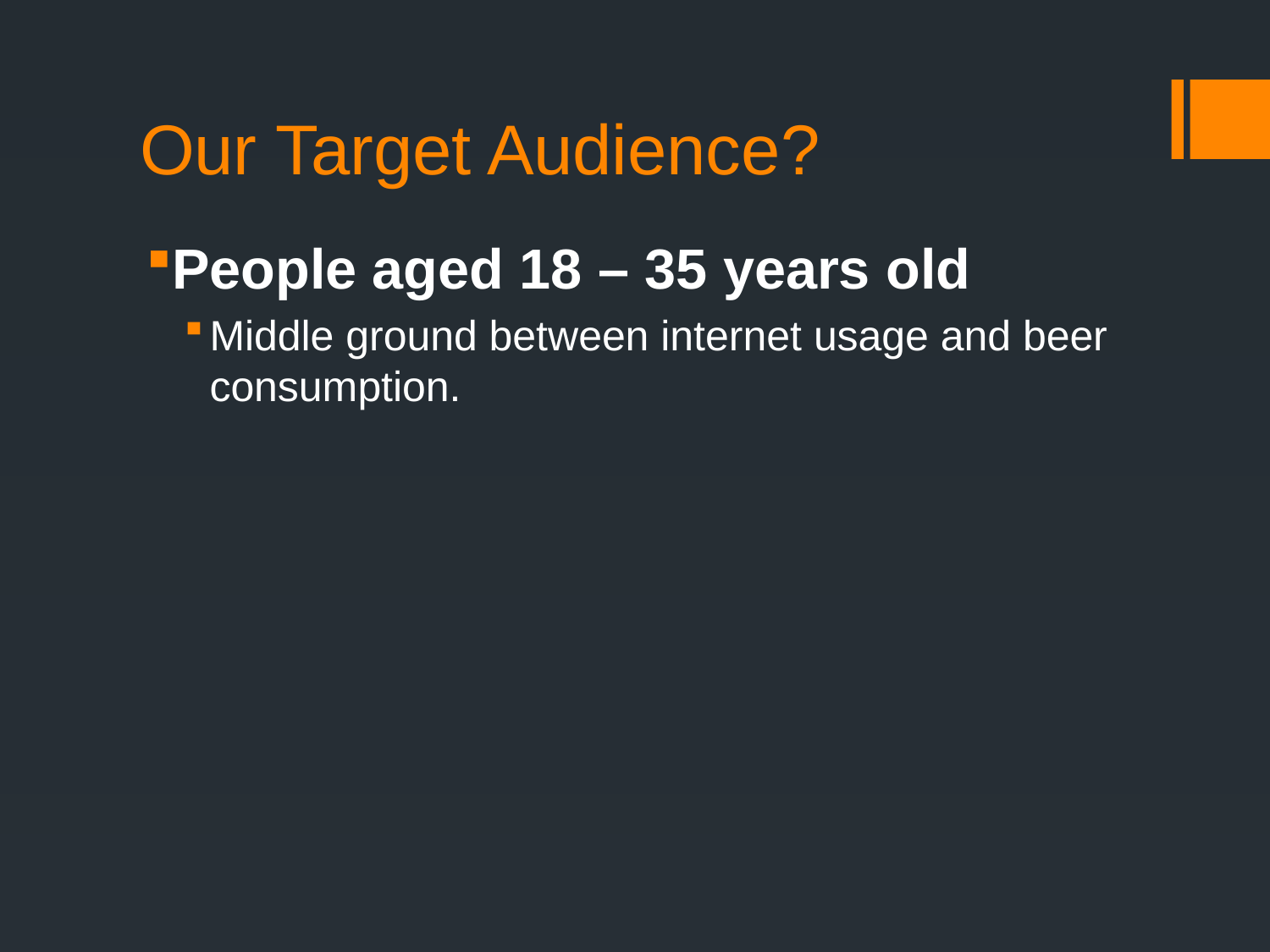

# Our Target Audience?
People aged 18 – 35 years old
Middle ground between internet usage and beer consumption.